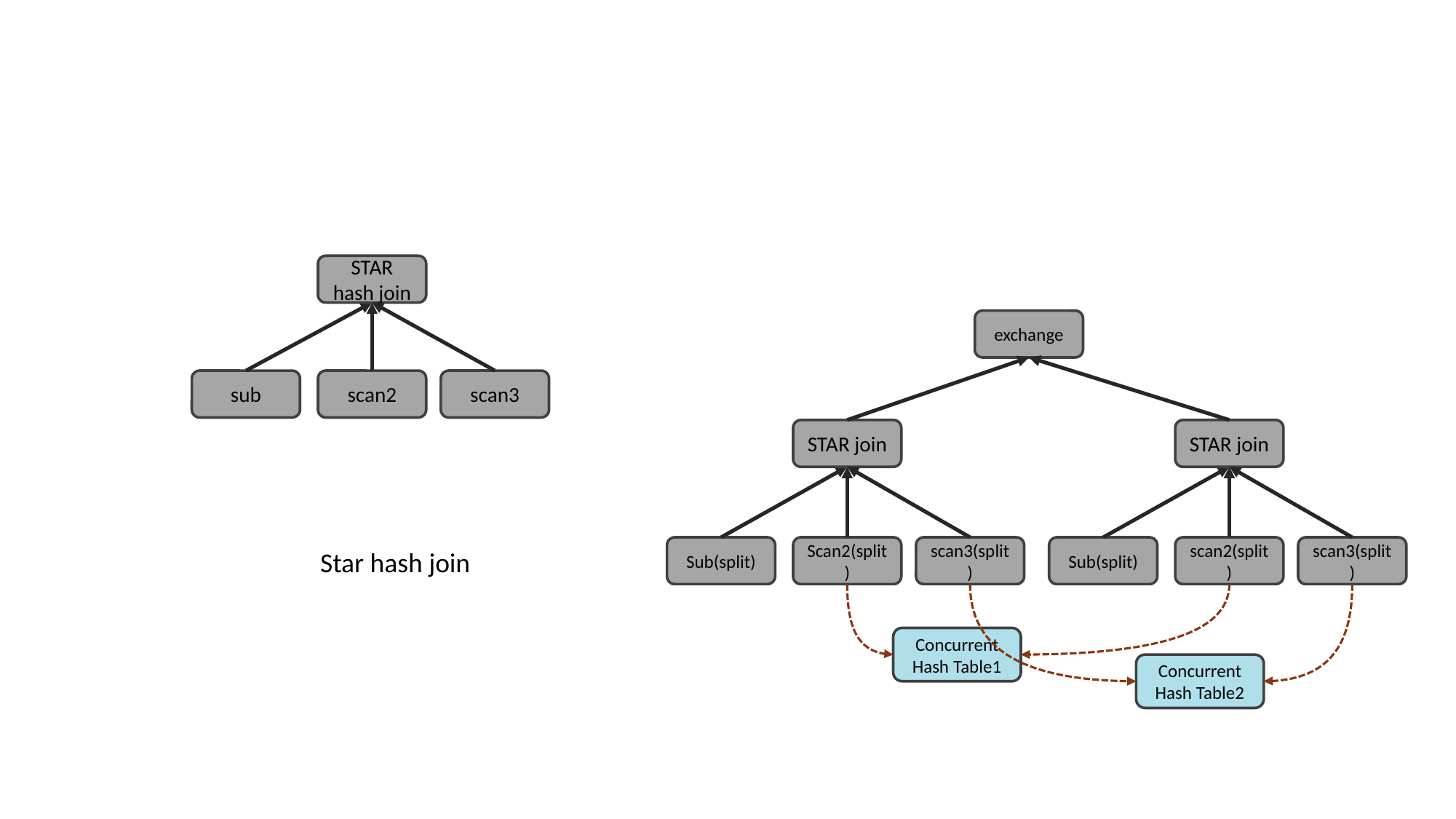

#
STAR hash join
exchange
sub
scan2
scan3
STAR join
STAR join
Sub(split)
Scan2(split)
scan3(split)
Sub(split)
scan2(split)
scan3(split)
Star hash join
Concurrent Hash Table1
Concurrent Hash Table2